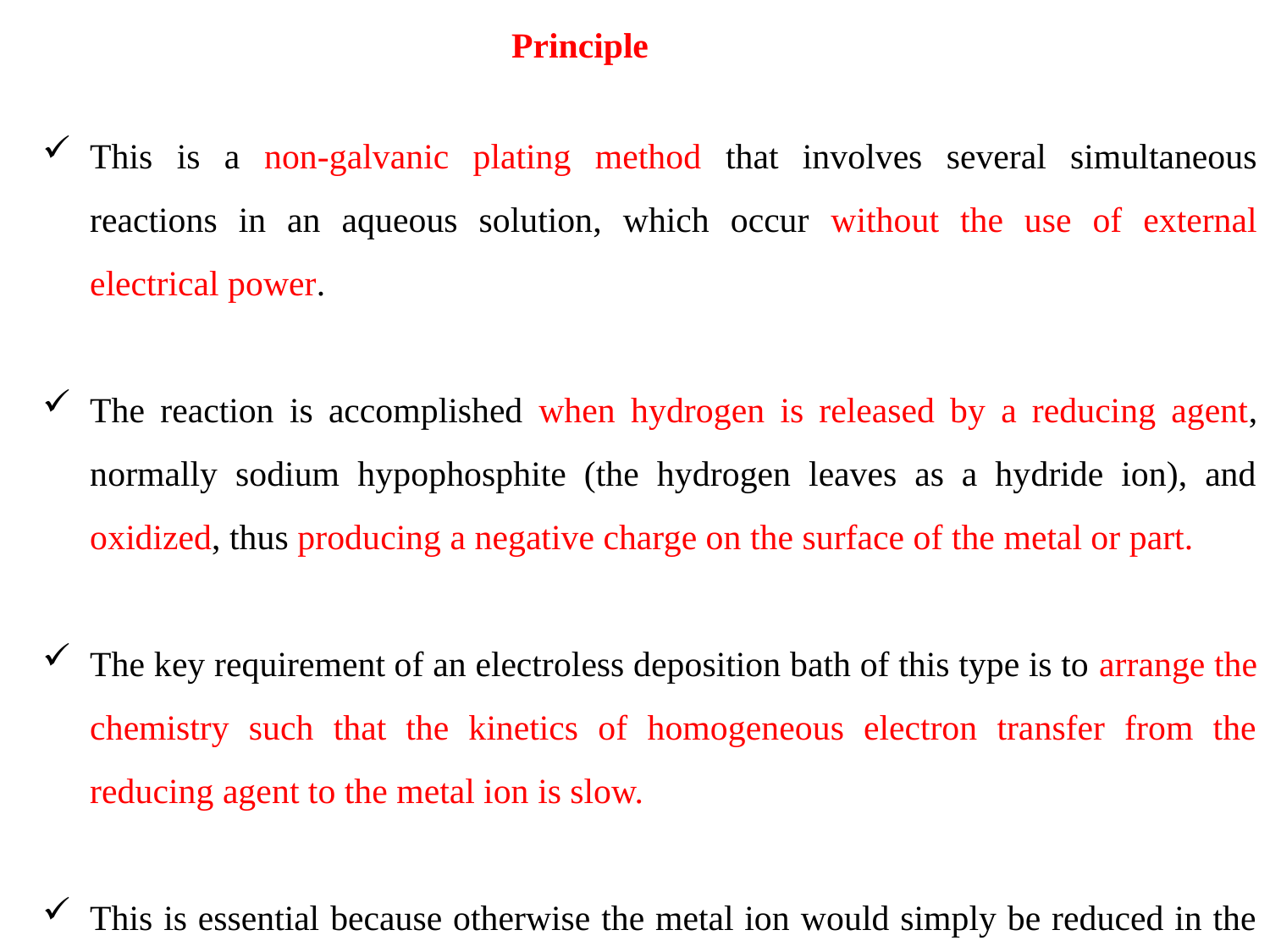

Principle
This is a non-galvanic plating method that involves several simultaneous reactions in an aqueous solution, which occur without the use of external electrical power.

The reaction is accomplished when hydrogen is released by a reducing agent, normally sodium hypophosphite (the hydrogen leaves as a hydride ion), and oxidized, thus producing a negative charge on the surface of the metal or part.

The key requirement of an electroless deposition bath of this type is to arrange the chemistry such that the kinetics of homogeneous electron transfer from the reducing agent to the metal ion is slow.

This is essential because otherwise the metal ion would simply be reduced in the bulk solution.